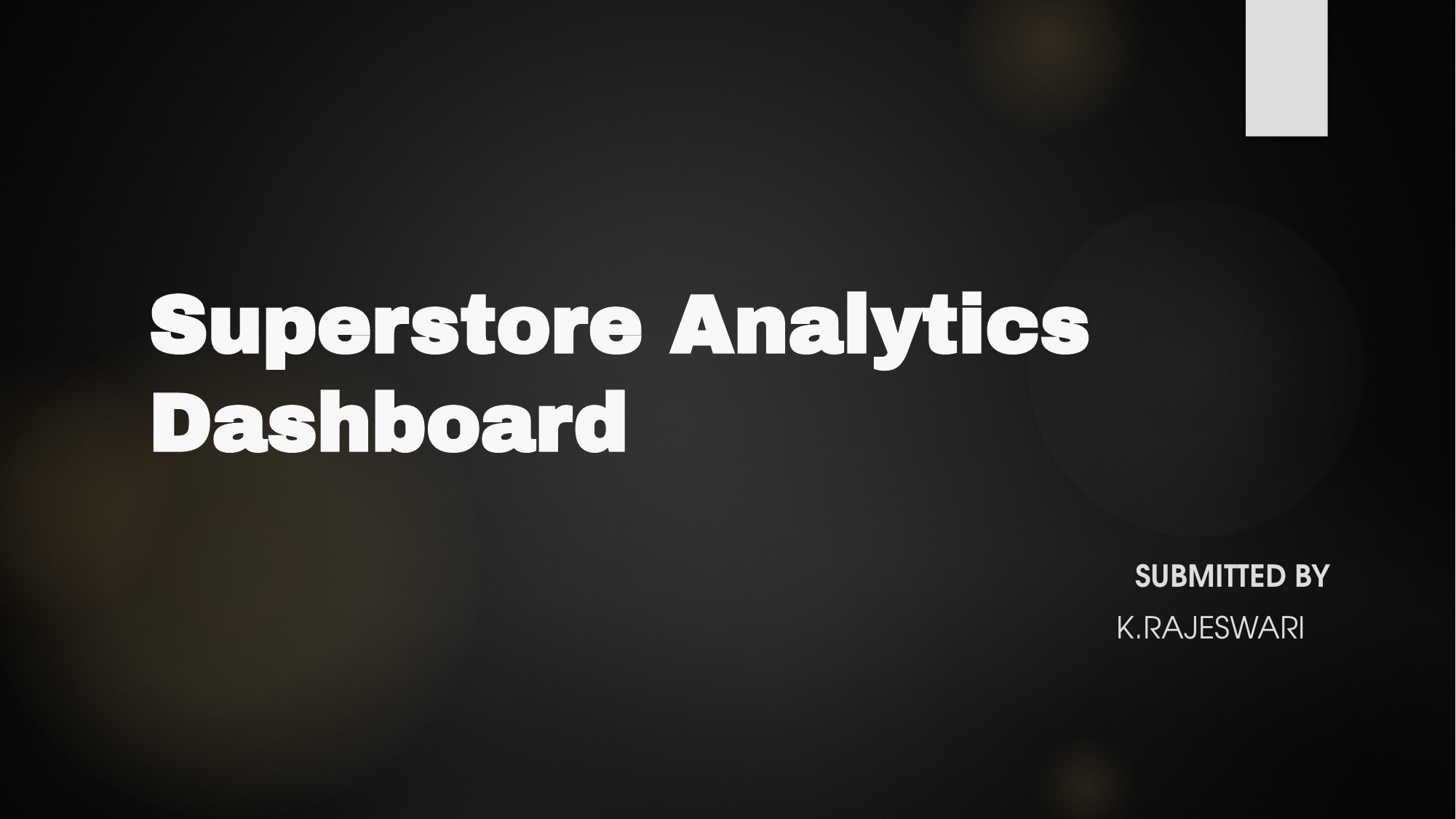

# Superstore Analytics Dashboard
                                                                                                      Submitted by
                                                                                                      K.Rajeswari